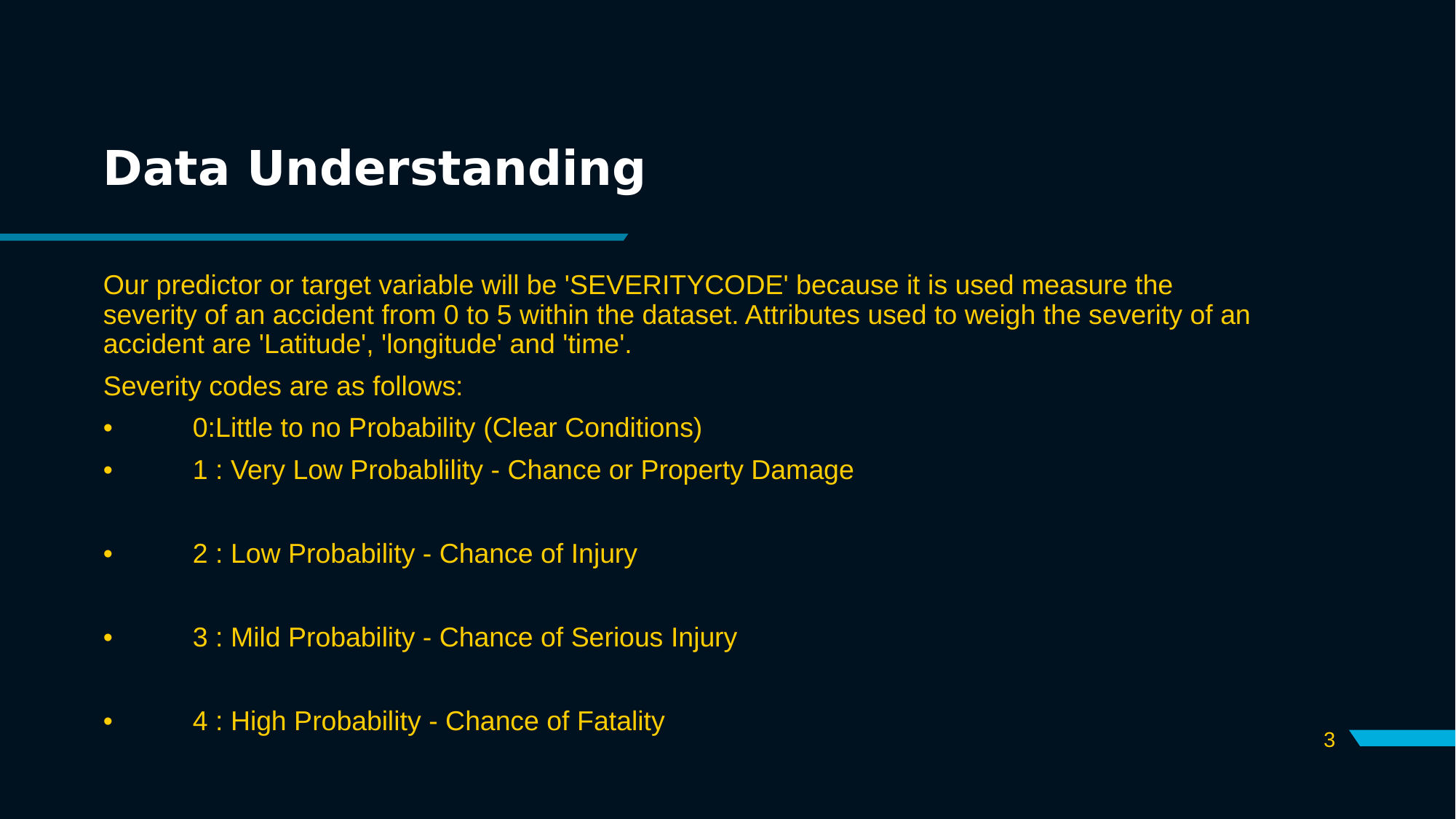

# Data Understanding
Our predictor or target variable will be 'SEVERITYCODE' because it is used measure the severity of an accident from 0 to 5 within the dataset. Attributes used to weigh the severity of an accident are 'Latitude', 'longitude' and 'time'.
Severity codes are as follows:
•	0:Little to no Probability (Clear Conditions)
•	1 : Very Low Probablility - Chance or Property Damage

•	2 : Low Probability - Chance of Injury

•	3 : Mild Probability - Chance of Serious Injury

•	4 : High Probability - Chance of Fatality

3